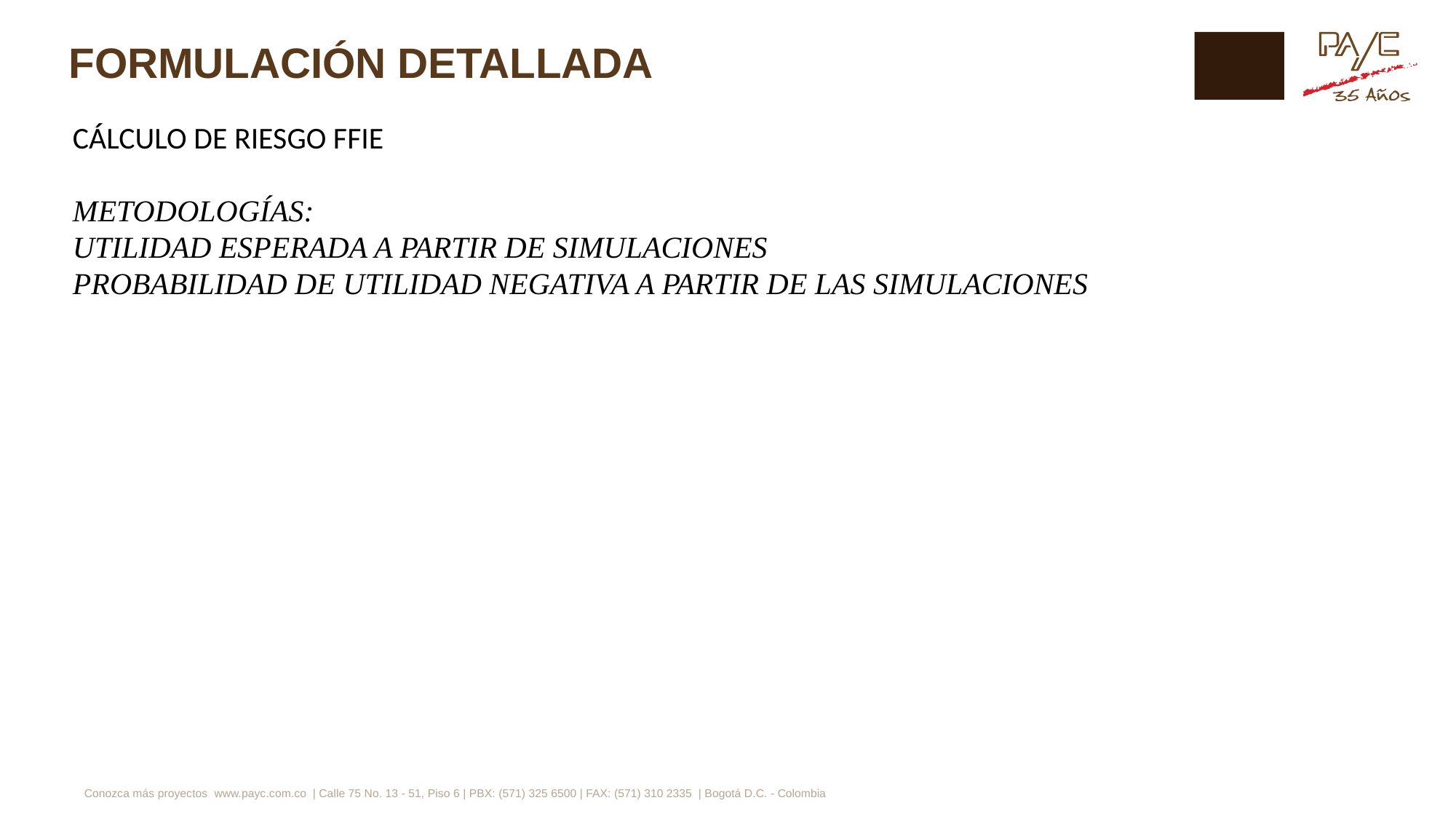

# FORMULACIÓN DETALLADA
CÁLCULO DE RIESGO FFIE

METODOLOGÍAS:
UTILIDAD ESPERADA A PARTIR DE SIMULACIONES
PROBABILIDAD DE UTILIDAD NEGATIVA A PARTIR DE LAS SIMULACIONES